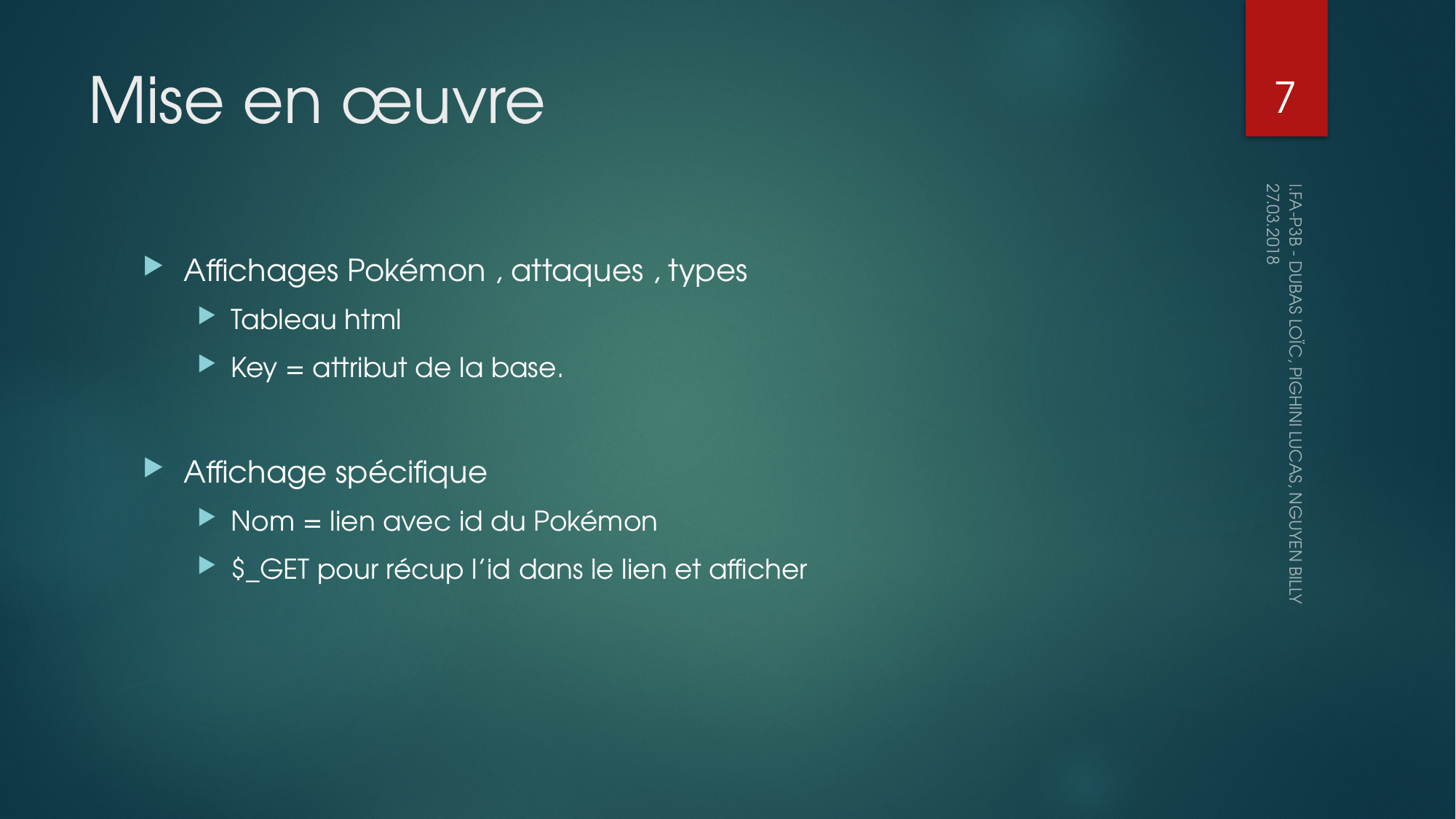

7
# Mise en œuvre
27.03.2018
Affichages Pokémon , attaques , types
Tableau html
Key = attribut de la base.

Affichage spécifique
Nom = lien avec id du Pokémon
$_GET pour récup l’id dans le lien et afficher
I.FA-P3B - DUBAS LOÏC, PIGHINI LUCAS, NGUYEN BILLY